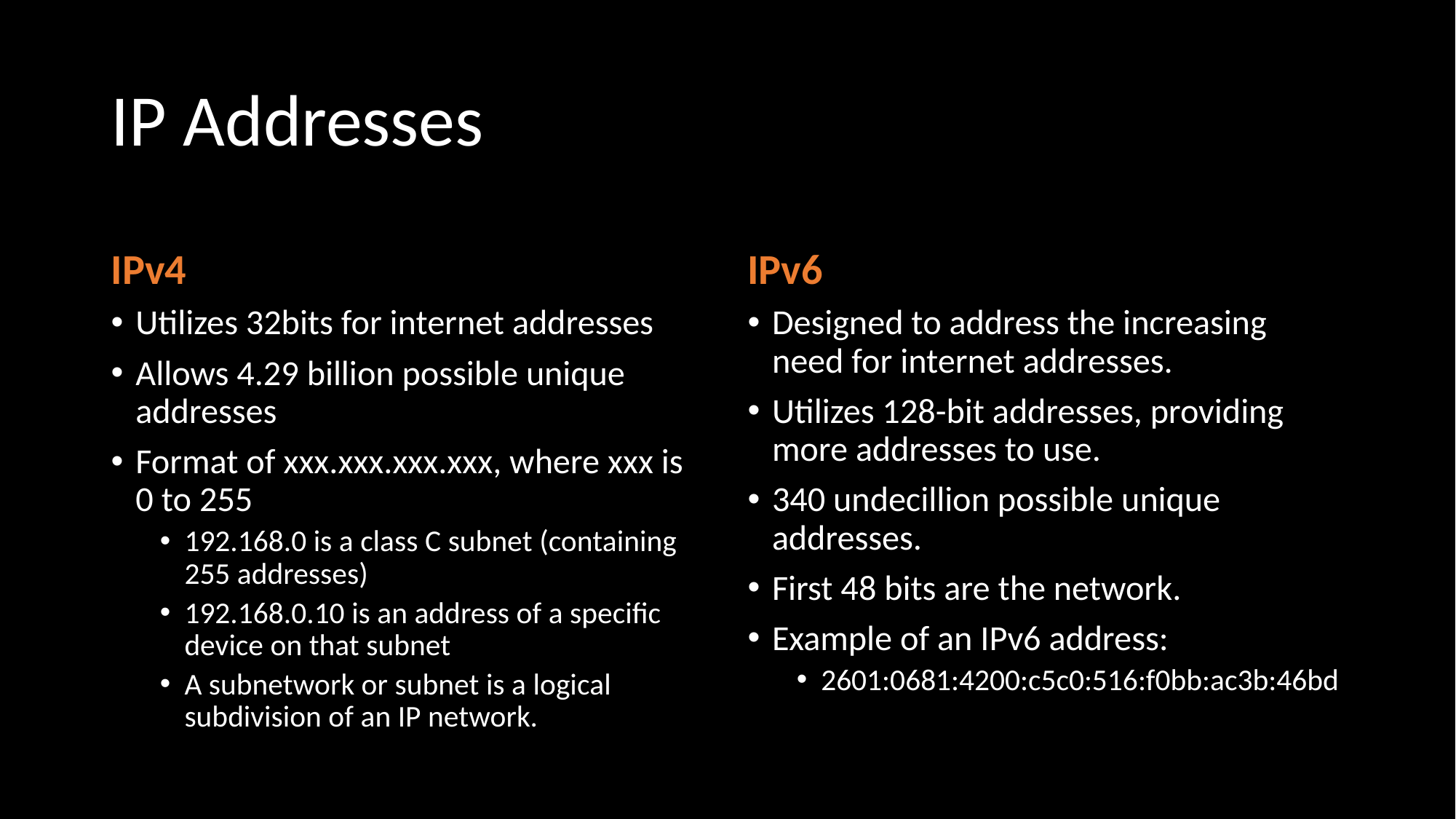

# IP Addresses
IPv4
IPv6
Utilizes 32bits for internet addresses
Allows 4.29 billion possible unique addresses
Format of xxx.xxx.xxx.xxx, where xxx is 0 to 255
192.168.0 is a class C subnet (containing 255 addresses)
192.168.0.10 is an address of a specific device on that subnet
A subnetwork or subnet is a logical subdivision of an IP network.
Designed to address the increasing need for internet addresses.
Utilizes 128-bit addresses, providing more addresses to use.
340 undecillion possible unique addresses.
First 48 bits are the network.
Example of an IPv6 address:
2601:0681:4200:c5c0:516:f0bb:ac3b:46bd